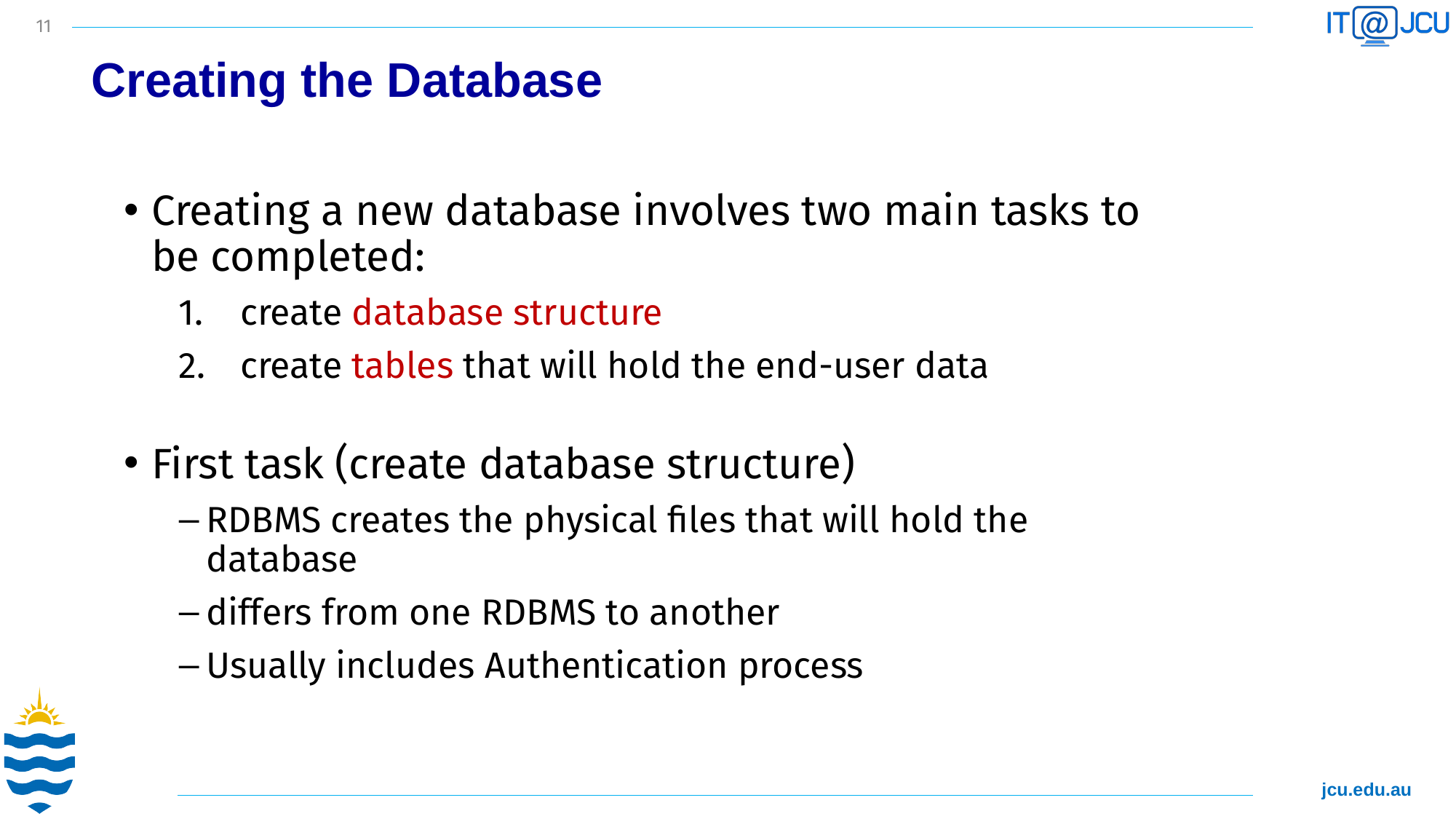

11
# Creating the Database
Creating a new database involves two main tasks to be completed:
create database structure
create tables that will hold the end-user data

First task (create database structure)
RDBMS creates the physical files that will hold the database
differs from one RDBMS to another
Usually includes Authentication process